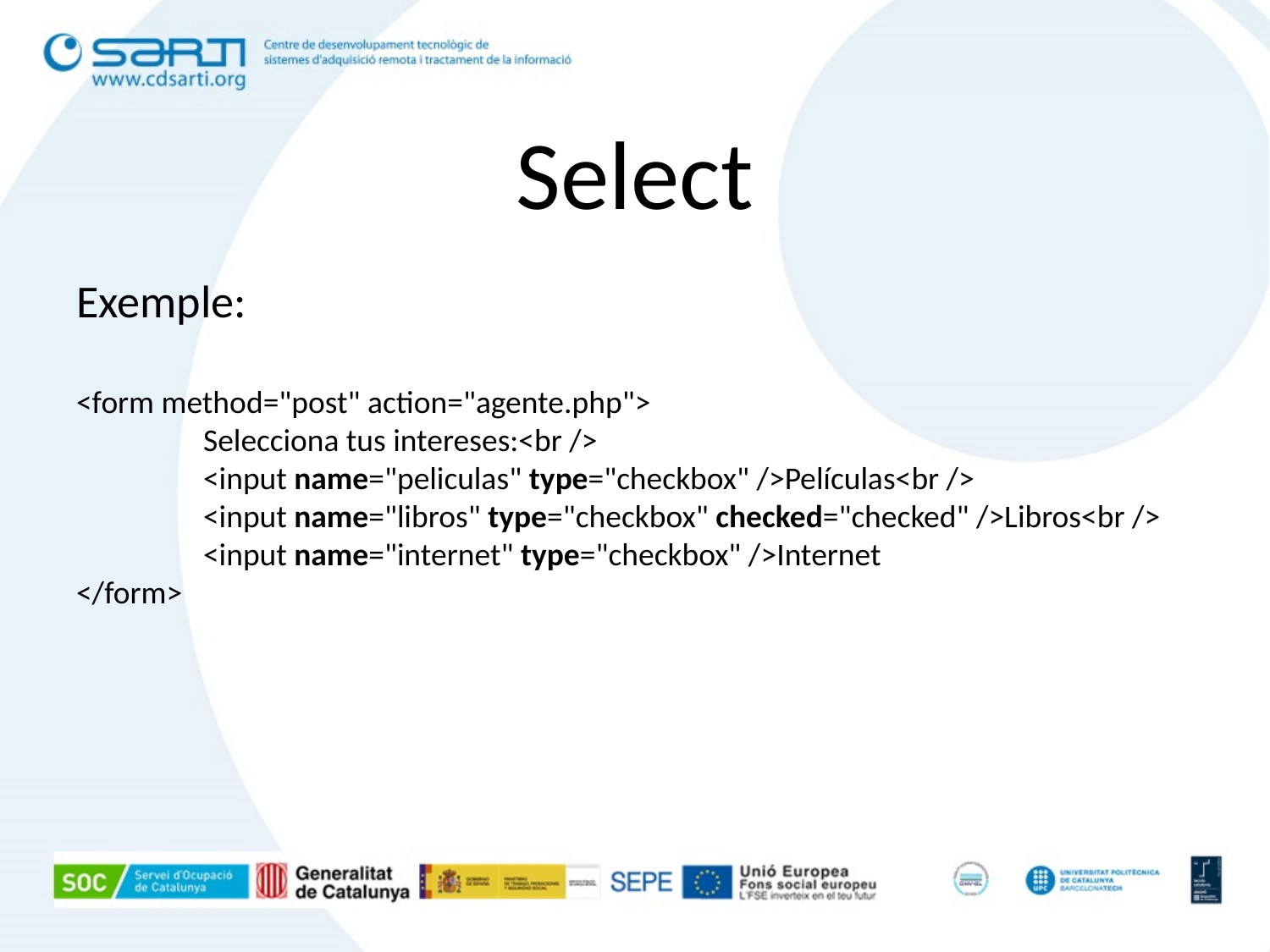

# Select
Exemple:

<form method="post" action="agente.php">
	Selecciona tus intereses:<br />
	<input name="peliculas" type="checkbox" />Películas<br />
	<input name="libros" type="checkbox" checked="checked" />Libros<br />
	<input name="internet" type="checkbox" />Internet
</form>